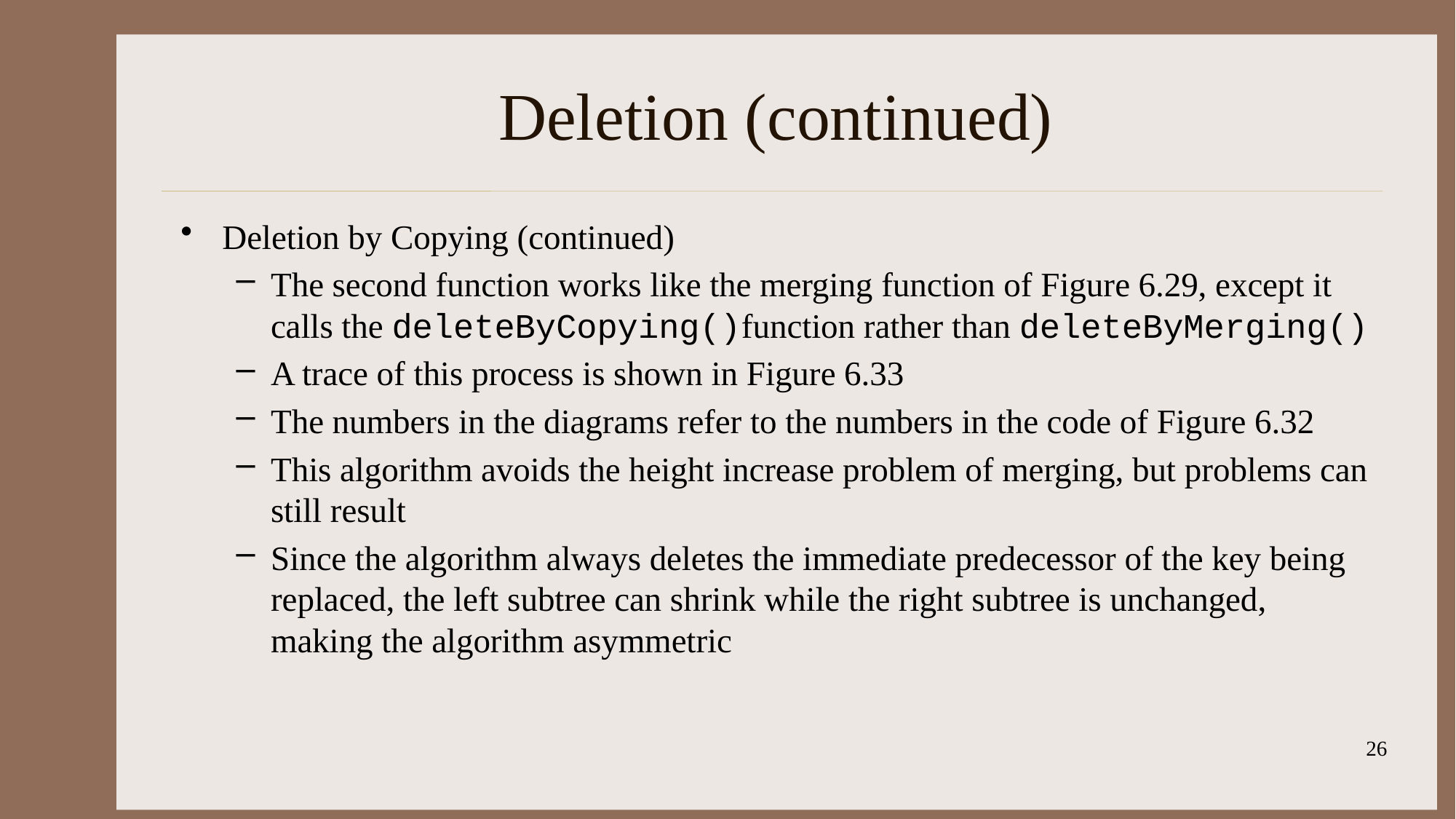

# Deletion (continued)
Deletion by Copying (continued)
The second function works like the merging function of Figure 6.29, except it calls the deleteByCopying()function rather than deleteByMerging()
A trace of this process is shown in Figure 6.33
The numbers in the diagrams refer to the numbers in the code of Figure 6.32
This algorithm avoids the height increase problem of merging, but problems can still result
Since the algorithm always deletes the immediate predecessor of the key being replaced, the left subtree can shrink while the right subtree is unchanged, making the algorithm asymmetric
26